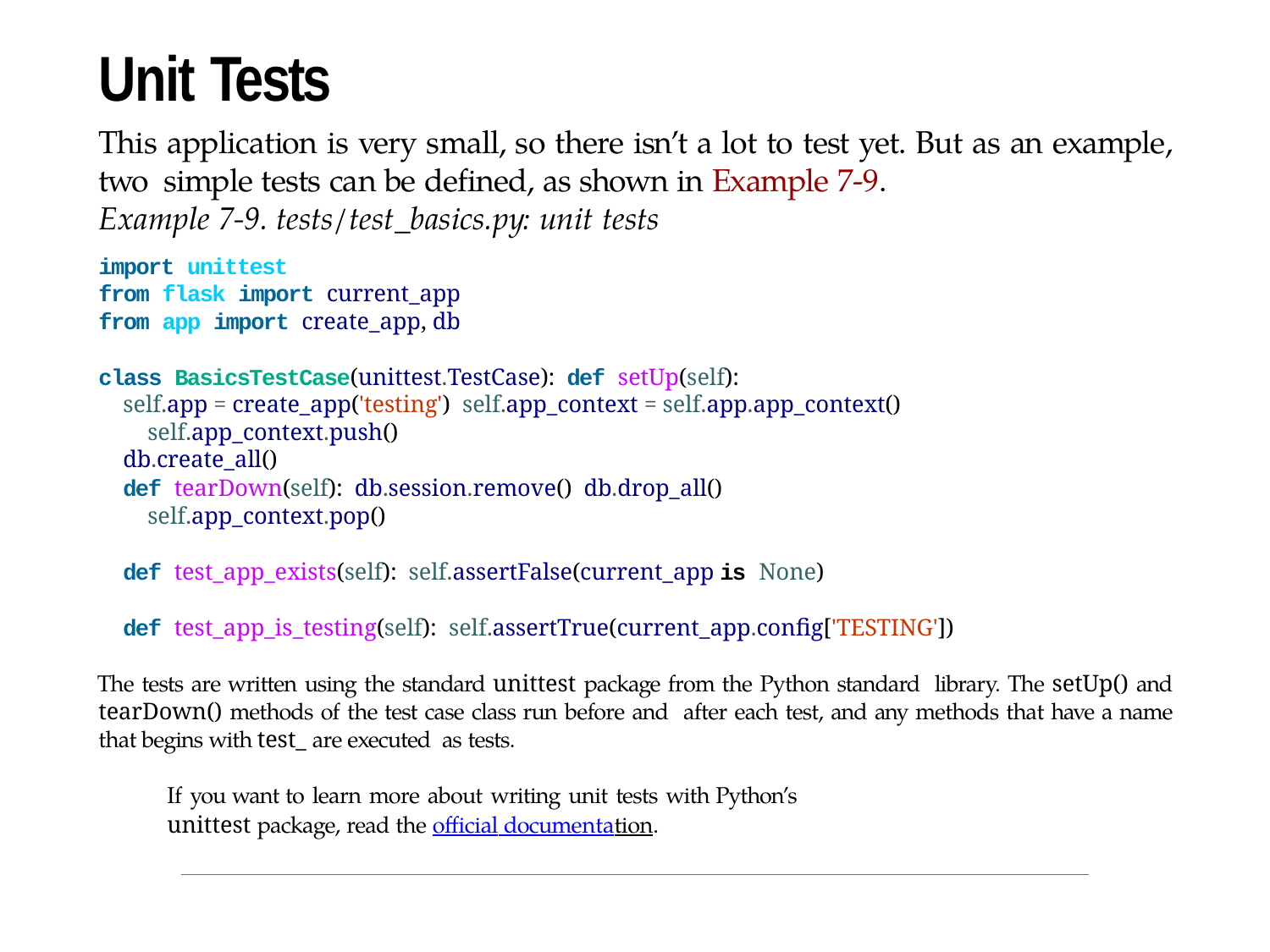

Unit Tests
This application is very small, so there isn’t a lot to test yet. But as an example, two  simple tests can be defined, as shown in Example 7-9.
Example 7-9. tests/test_basics.py: unit tests
import unittest
from flask import current_app
from app import create_app, db

class BasicsTestCase(unittest.TestCase):  def setUp(self):
self.app = create_app('testing')  self.app_context = self.app.app_context()  self.app_context.push()
db.create_all()
def tearDown(self):  db.session.remove()  db.drop_all()  self.app_context.pop()

def test_app_exists(self):  self.assertFalse(current_app is None)

def test_app_is_testing(self):  self.assertTrue(current_app.config['TESTING'])

The tests are written using the standard unittest package from the Python standard  library. The setUp() and tearDown() methods of the test case class run before and  after each test, and any methods that have a name that begins with test_ are executed  as tests.

If you want to learn more about writing unit tests with Python’s
unittest package, read the official documentation.